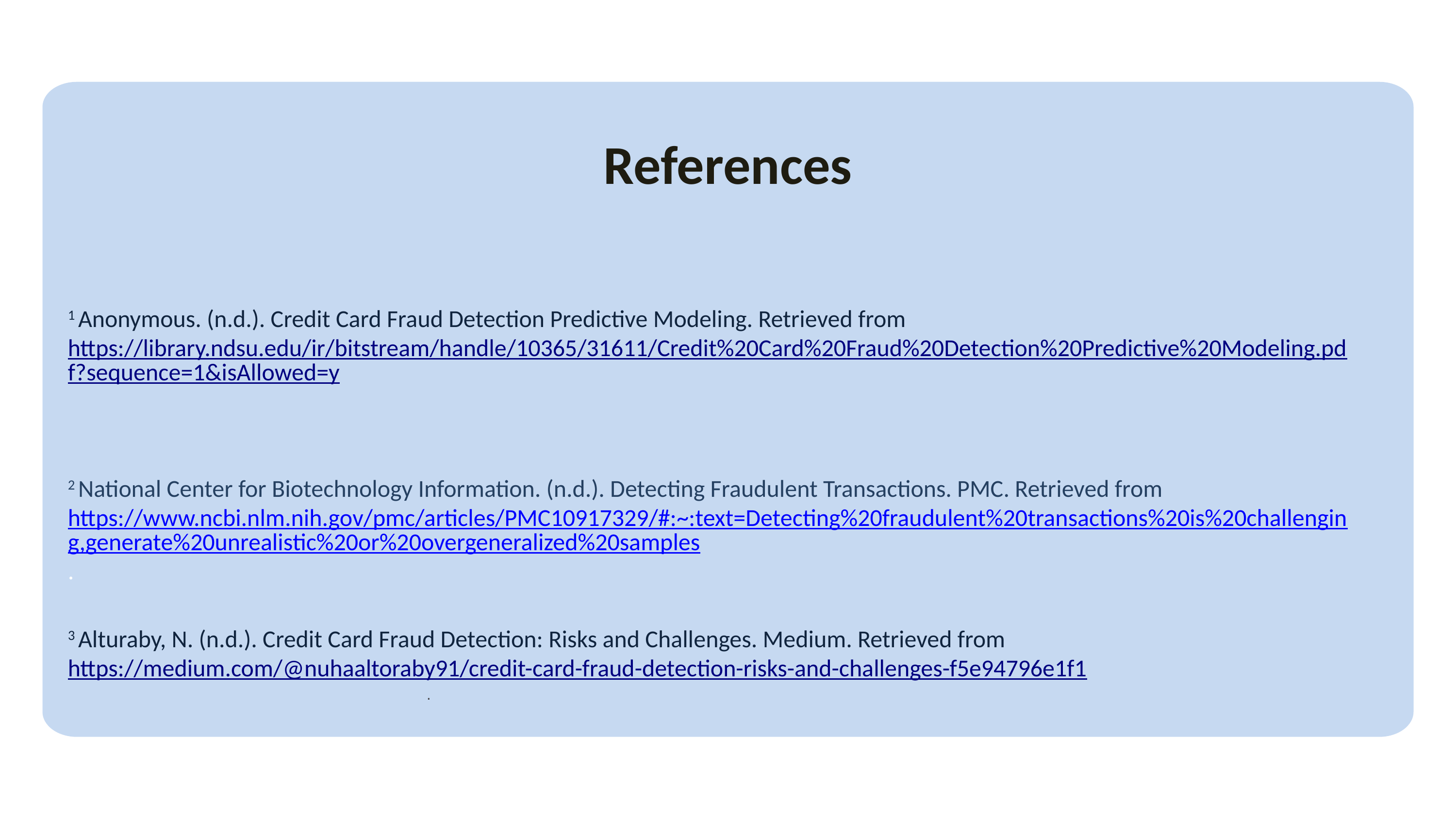

References

1 Anonymous. (n.d.). Credit Card Fraud Detection Predictive Modeling. Retrieved from https://library.ndsu.edu/ir/bitstream/handle/10365/31611/Credit%20Card%20Fraud%20Detection%20Predictive%20Modeling.pdf?sequence=1&isAllowed=y

2 National Center for Biotechnology Information. (n.d.). Detecting Fraudulent Transactions. PMC. Retrieved from https://www.ncbi.nlm.nih.gov/pmc/articles/PMC10917329/#:~:text=Detecting%20fraudulent%20transactions%20is%20challenging,generate%20unrealistic%20or%20overgeneralized%20samples.

3 Alturaby, N. (n.d.). Credit Card Fraud Detection: Risks and Challenges. Medium. Retrieved from https://medium.com/@nuhaaltoraby91/credit-card-fraud-detection-risks-and-challenges-f5e94796e1f1

.